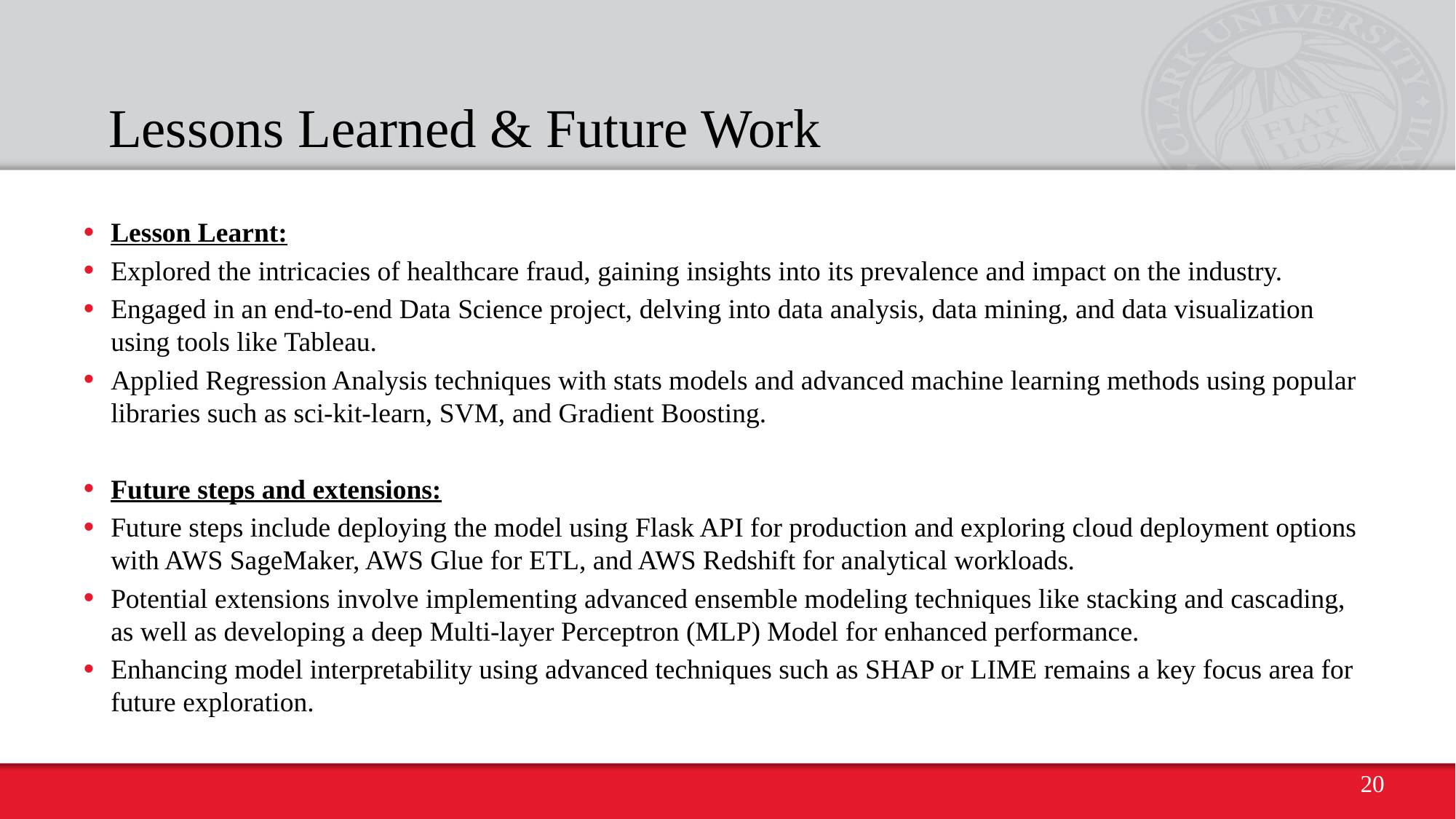

# Lessons Learned & Future Work
Lesson Learnt:
Explored the intricacies of healthcare fraud, gaining insights into its prevalence and impact on the industry.
Engaged in an end-to-end Data Science project, delving into data analysis, data mining, and data visualization using tools like Tableau.
Applied Regression Analysis techniques with stats models and advanced machine learning methods using popular libraries such as sci-kit-learn, SVM, and Gradient Boosting.

Future steps and extensions:
Future steps include deploying the model using Flask API for production and exploring cloud deployment options with AWS SageMaker, AWS Glue for ETL, and AWS Redshift for analytical workloads.
Potential extensions involve implementing advanced ensemble modeling techniques like stacking and cascading, as well as developing a deep Multi-layer Perceptron (MLP) Model for enhanced performance.
Enhancing model interpretability using advanced techniques such as SHAP or LIME remains a key focus area for future exploration.
20